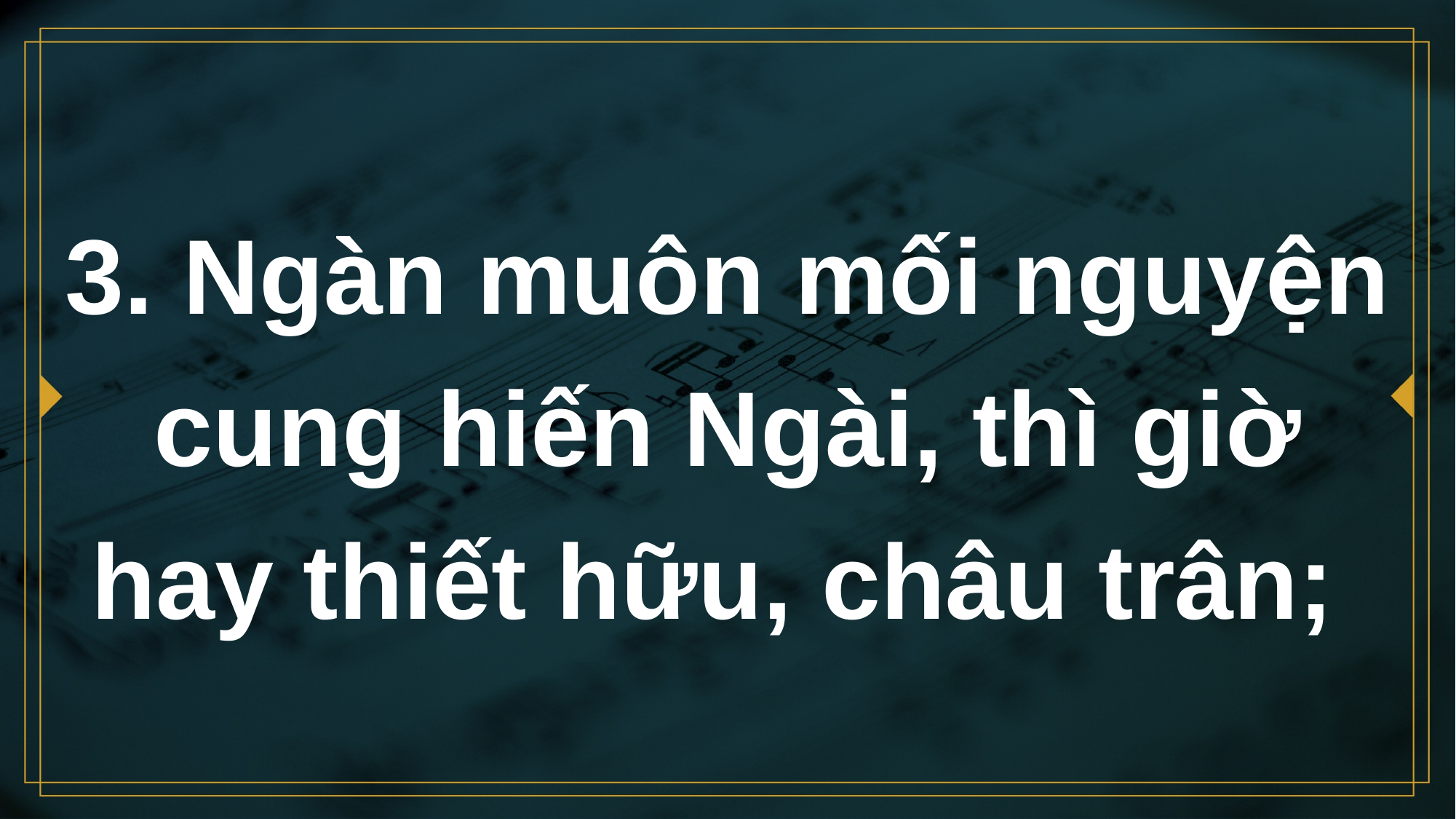

# 3. Ngàn muôn mối nguyện cung hiến Ngài, thì giờ hay thiết hữu, châu trân;